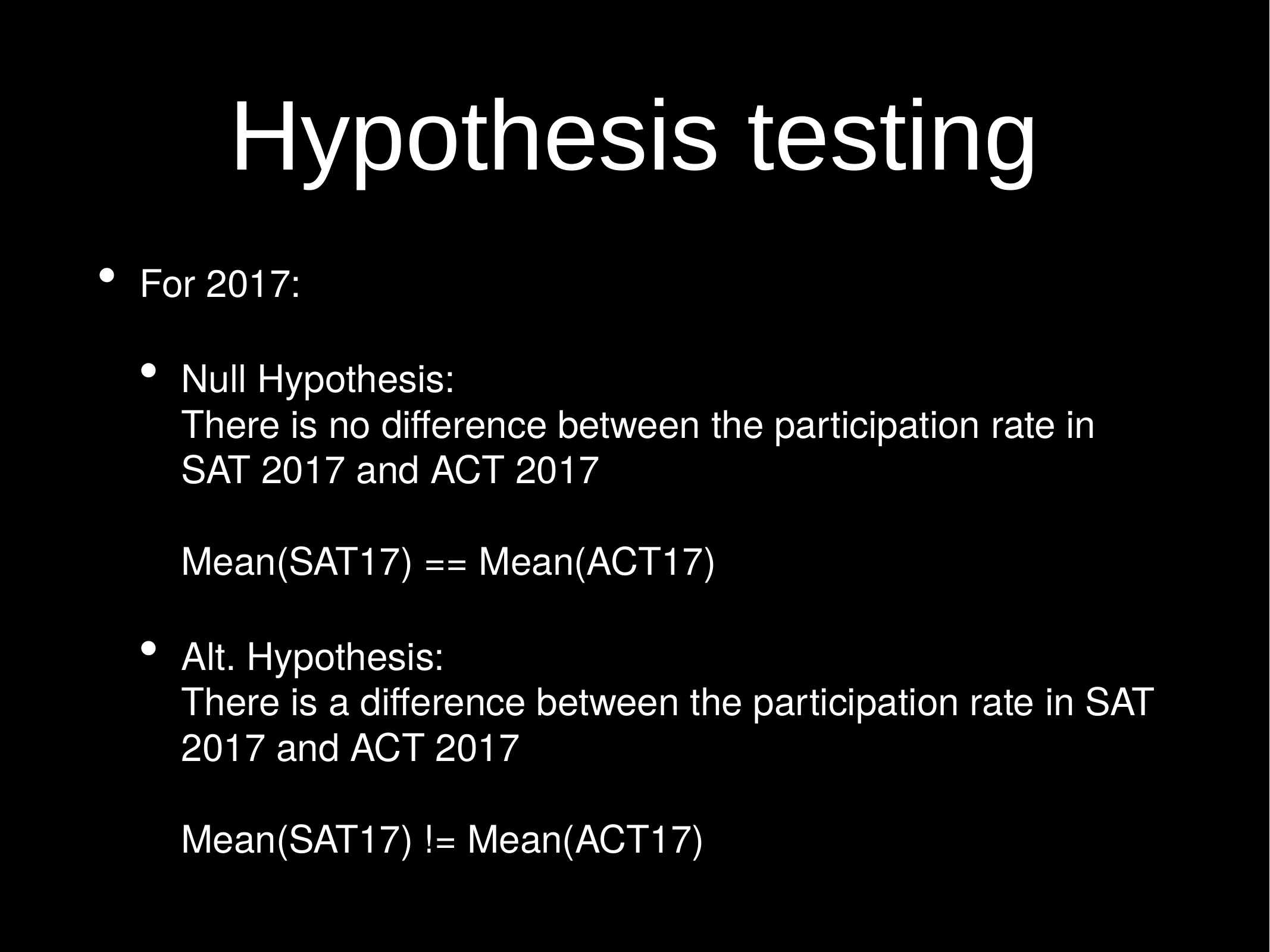

# Hypothesis testing
For 2017:
Null Hypothesis:
There is no difference between the participation rate in SAT 2017 and ACT 2017
Mean(SAT17) == Mean(ACT17)
Alt. Hypothesis:
There is a difference between the participation rate in SAT 2017 and ACT 2017
Mean(SAT17) != Mean(ACT17)